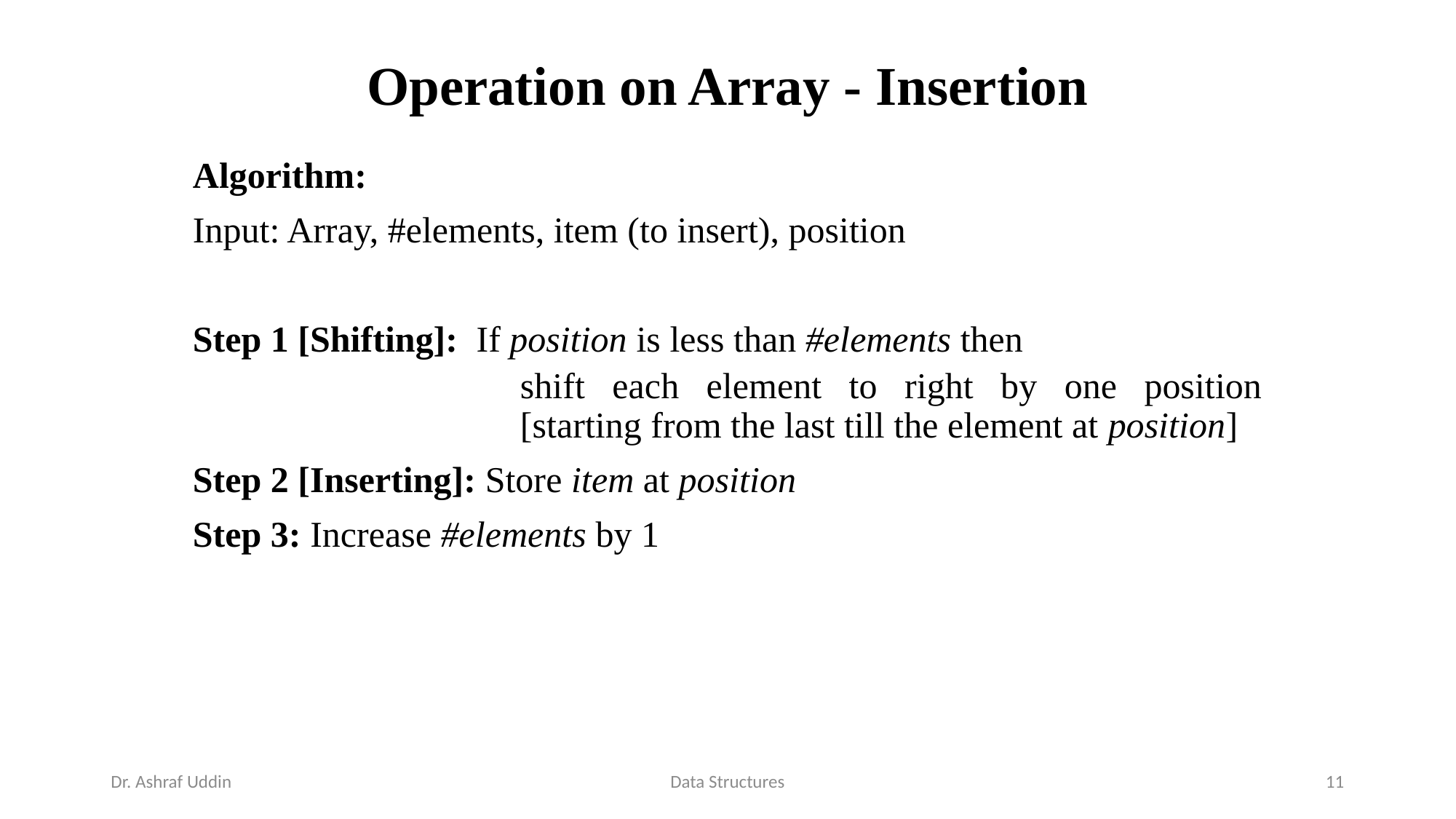

# Operation on Array - Insertion
Algorithm:
Input: Array, #elements, item (to insert), position

Step 1 [Shifting]:  If position is less than #elements then
shift each element to right by one position [starting from the last till the element at position]
Step 2 [Inserting]: Store item at position
Step 3: Increase #elements by 1
Dr. Ashraf Uddin
Data Structures
11